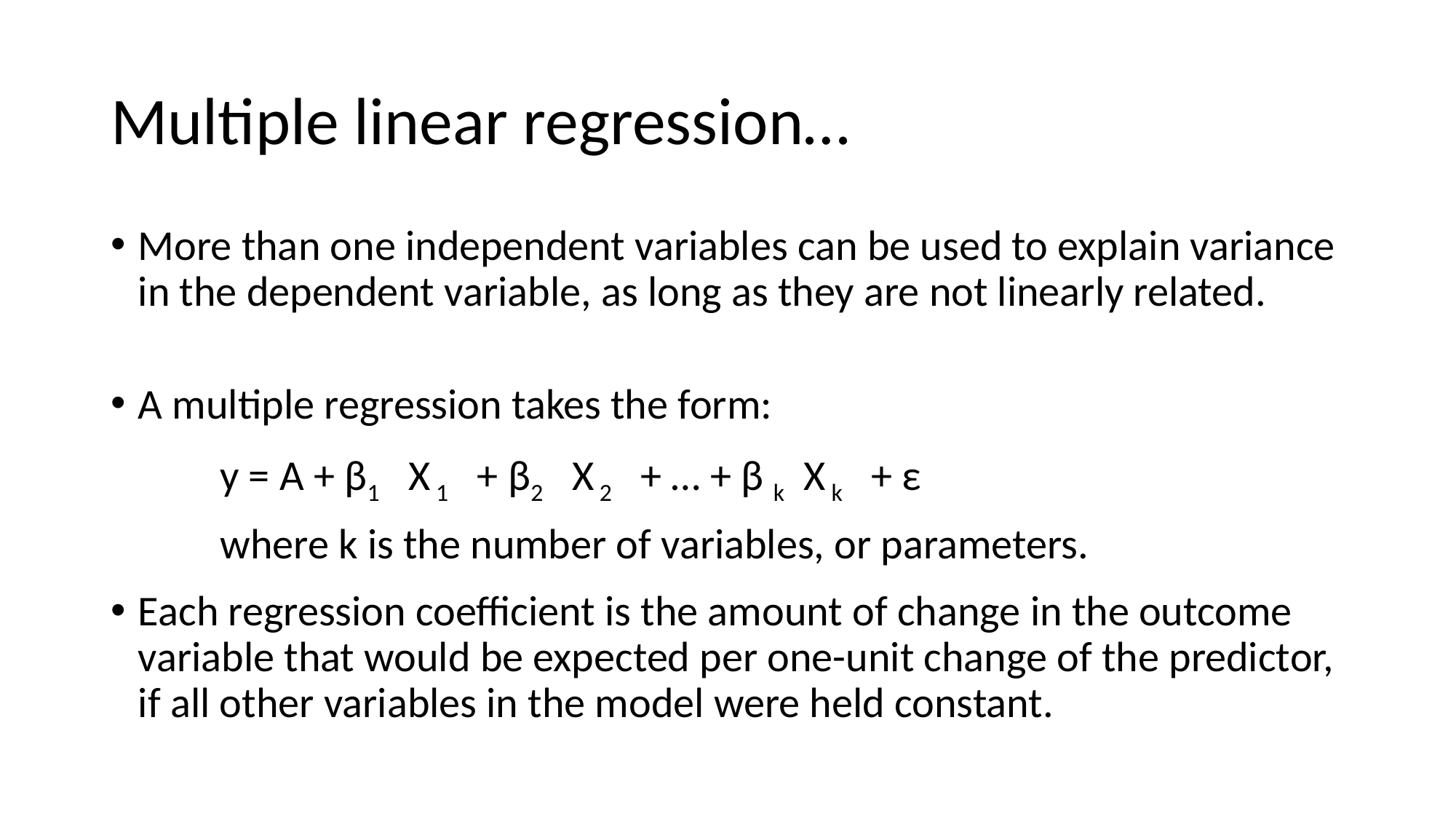

# Multiple linear regression…
More than one independent variables can be used to explain variance in the dependent variable, as long as they are not linearly related.
A multiple regression takes the form:
	y = A + β1   X 1   + β2   X 2   + … + β k  X k   + ε
	where k is the number of variables, or parameters.
Each regression coefficient is the amount of change in the outcome variable that would be expected per one-unit change of the predictor, if all other variables in the model were held constant.